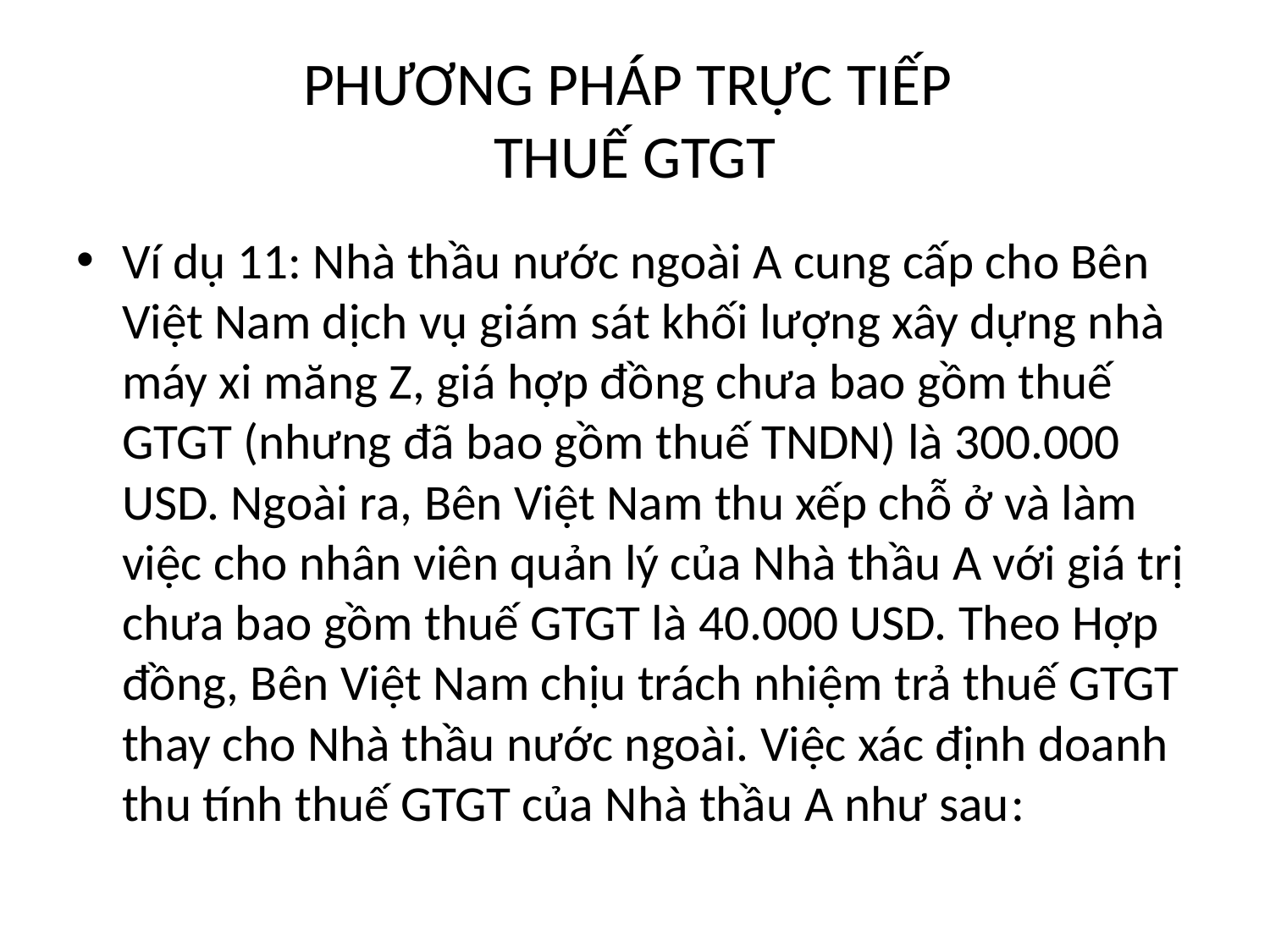

# PHƯƠNG PHÁP TRỰC TIẾP THUẾ GTGT
Ví dụ 11: Nhà thầu nước ngoài A cung cấp cho Bên Việt Nam dịch vụ giám sát khối lượng xây dựng nhà máy xi măng Z, giá hợp đồng chưa bao gồm thuế GTGT (nhưng đã bao gồm thuế TNDN) là 300.000 USD. Ngoài ra, Bên Việt Nam thu xếp chỗ ở và làm việc cho nhân viên quản lý của Nhà thầu A với giá trị chưa bao gồm thuế GTGT là 40.000 USD. Theo Hợp đồng, Bên Việt Nam chịu trách nhiệm trả thuế GTGT thay cho Nhà thầu nước ngoài. Việc xác định doanh thu tính thuế GTGT của Nhà thầu A như sau: